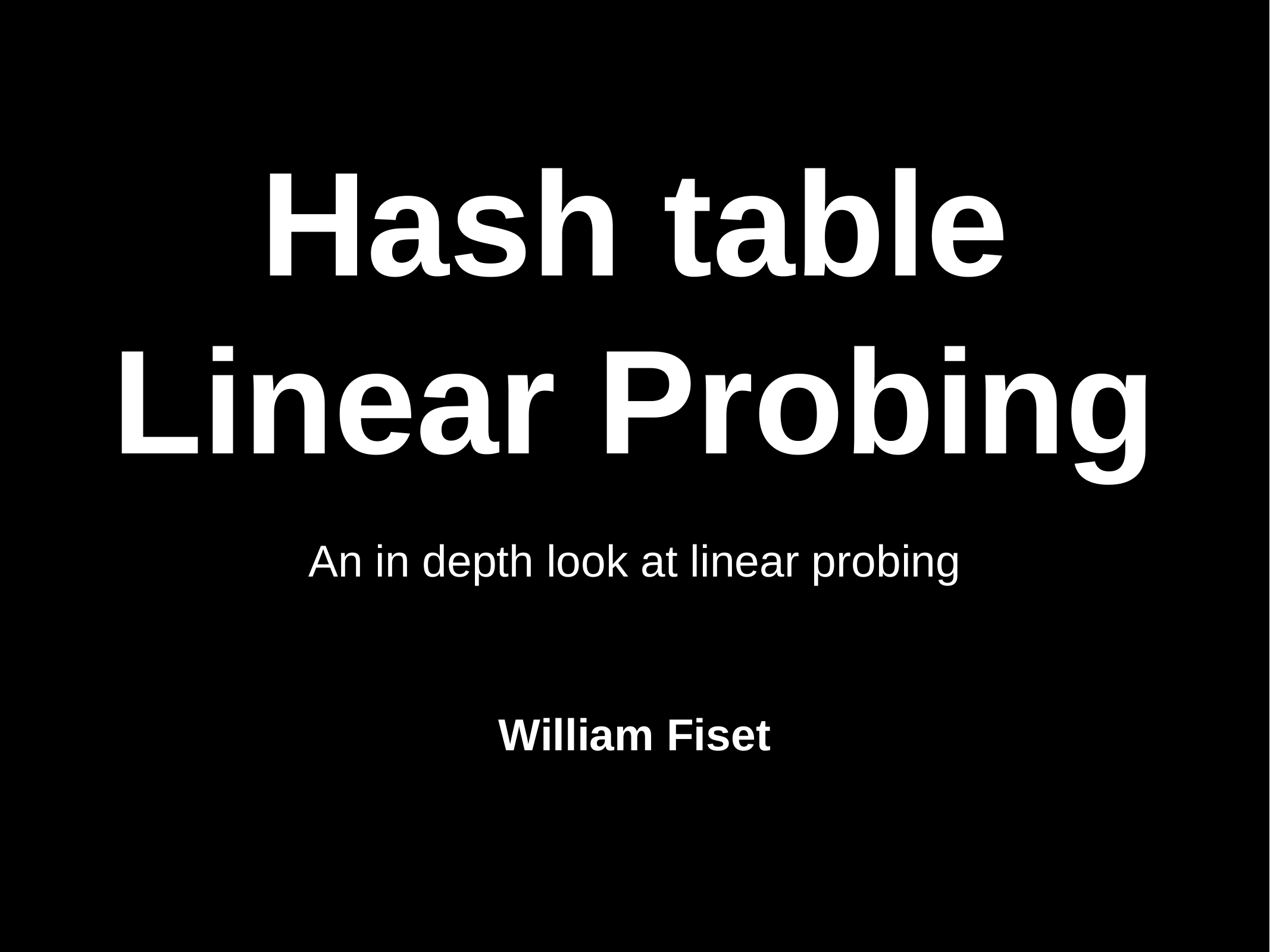

# Hash table
Linear Probing
An in depth look at linear probing
William Fiset